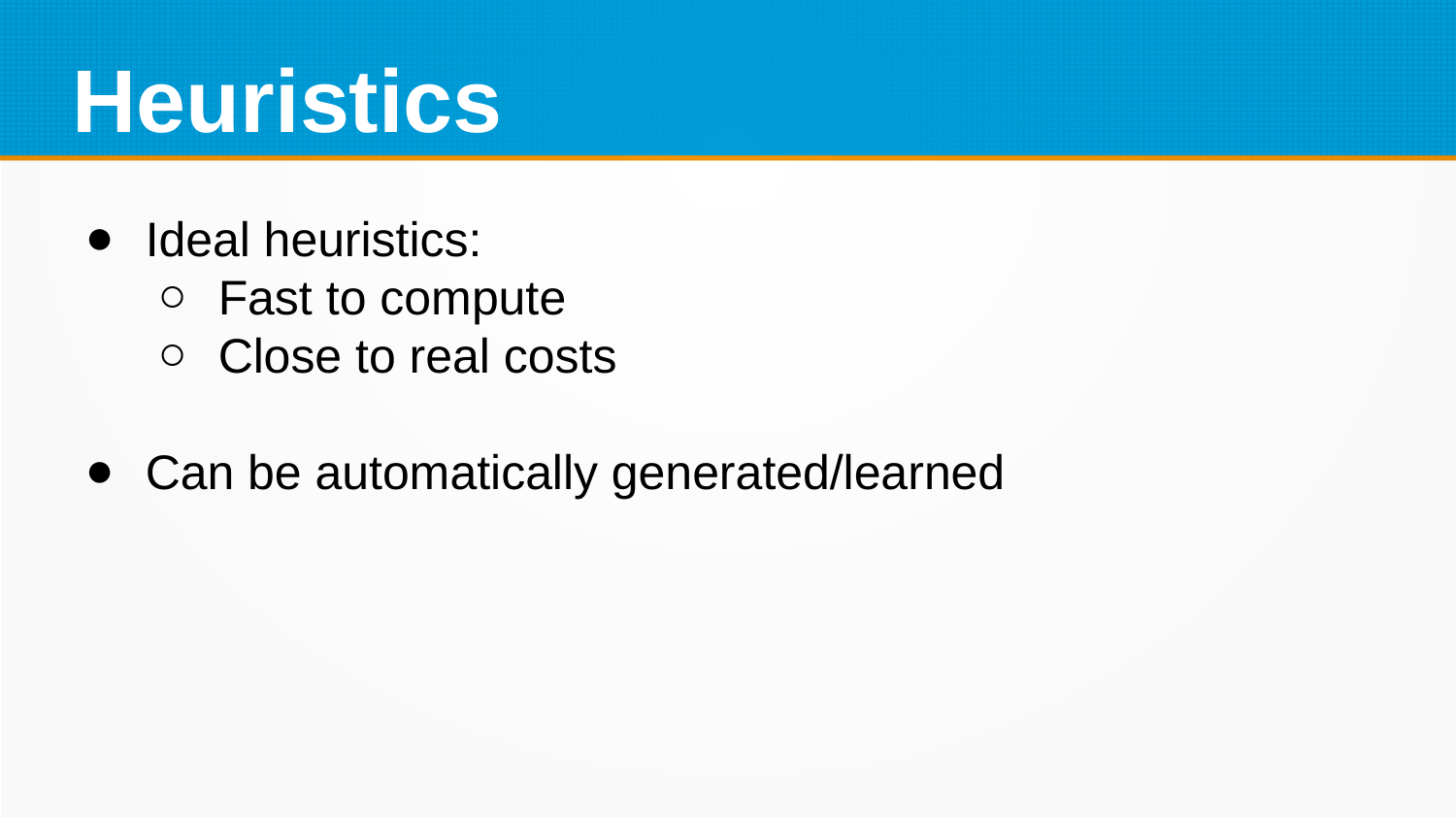

Heuristics
Ideal heuristics:
Fast to compute
Close to real costs

Can be automatically generated/learned